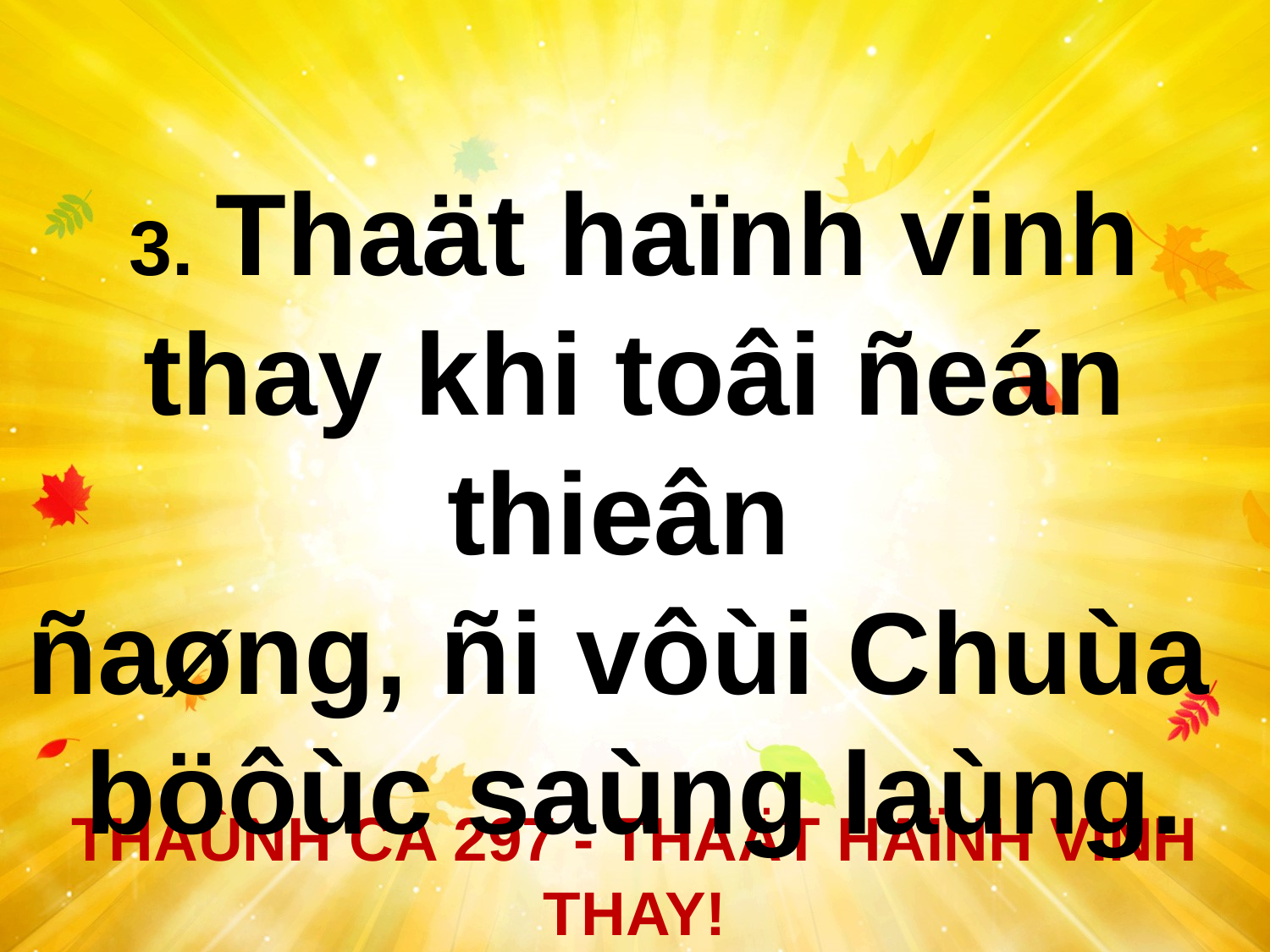

3. Thaät haïnh vinh thay khi toâi ñeán thieân
ñaøng, ñi vôùi Chuùa
böôùc saùng laùng.
THAÙNH CA 297 - THAÄT HAÏNH VINH THAY!